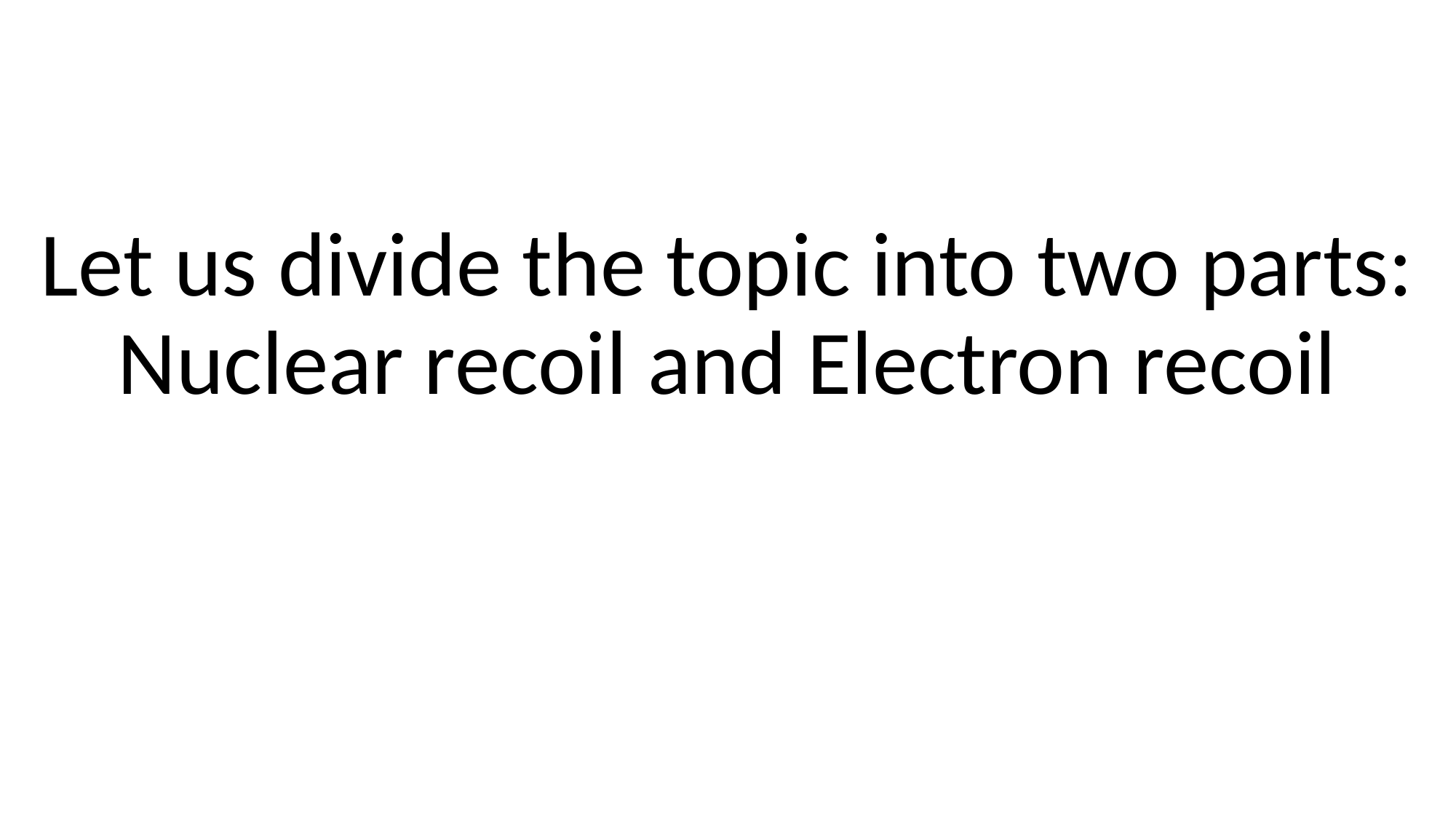

# Let us divide the topic into two parts: Nuclear recoil and Electron recoil